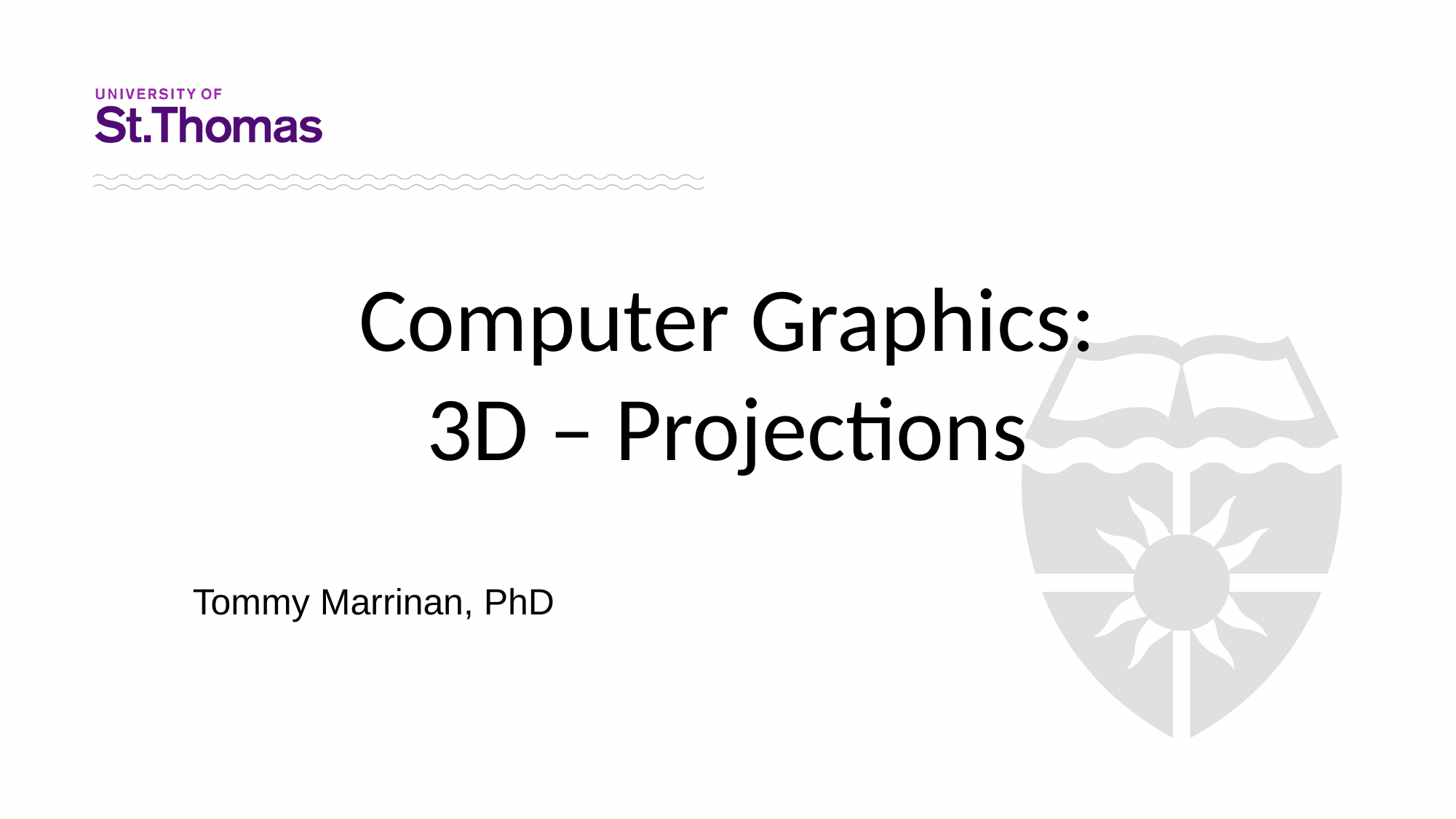

# Computer Graphics: 3D – Projections
Tommy Marrinan, PhD